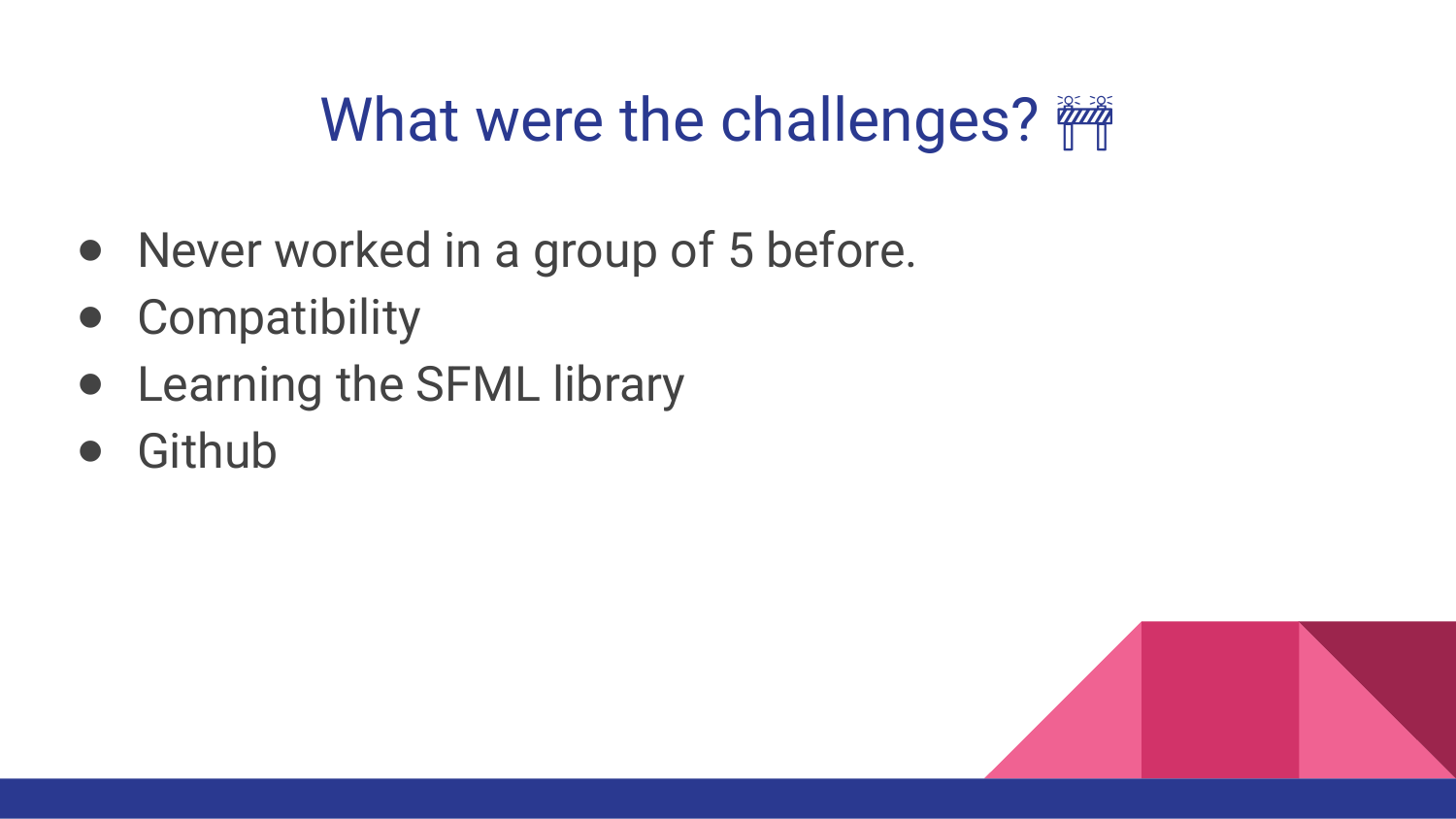

# What were the challenges? 🚧
Never worked in a group of 5 before.
Compatibility
Learning the SFML library
Github